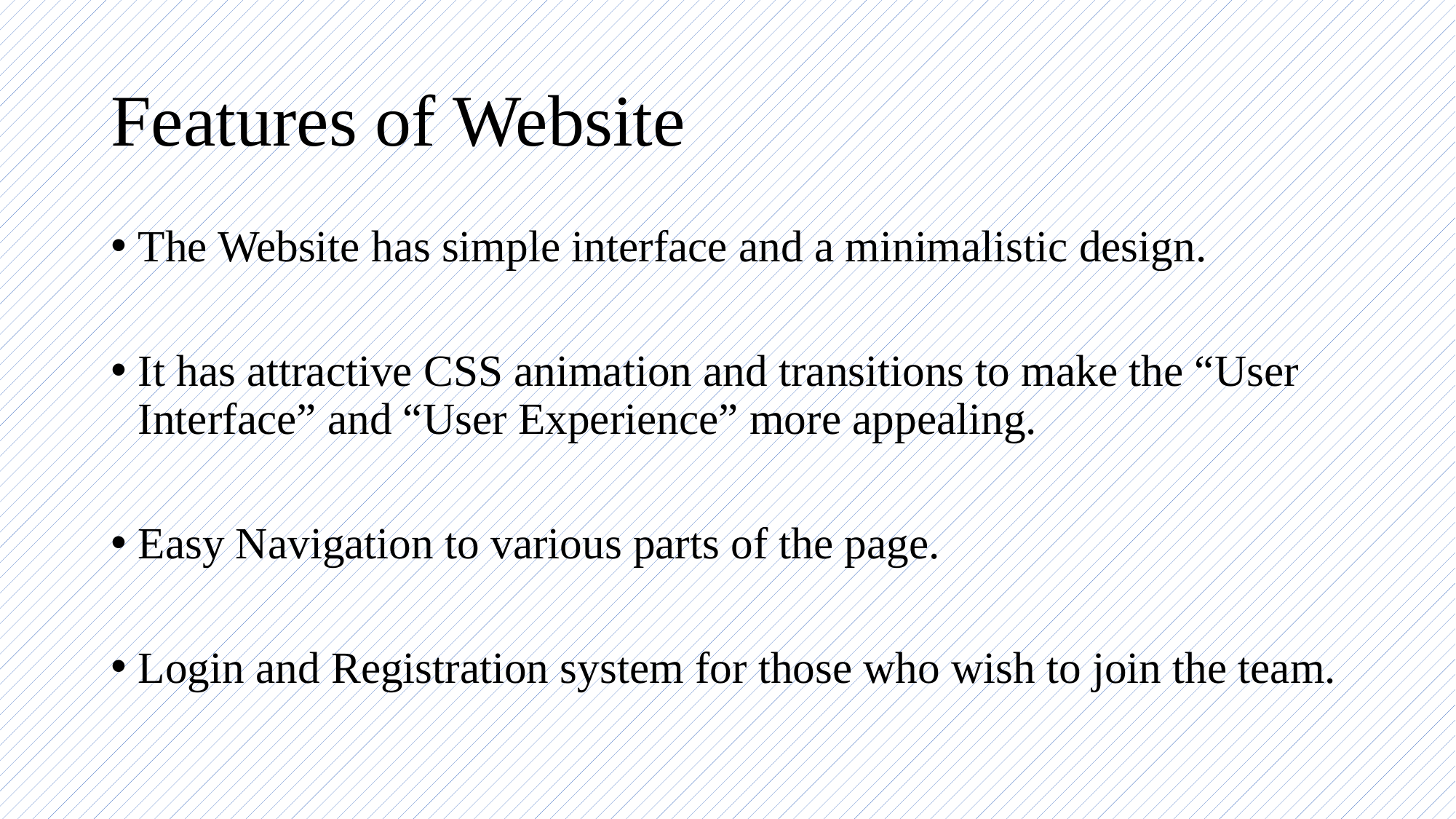

# Features of Website
The Website has simple interface and a minimalistic design.

It has attractive CSS animation and transitions to make the “User Interface” and “User Experience” more appealing.

Easy Navigation to various parts of the page.

Login and Registration system for those who wish to join the team.